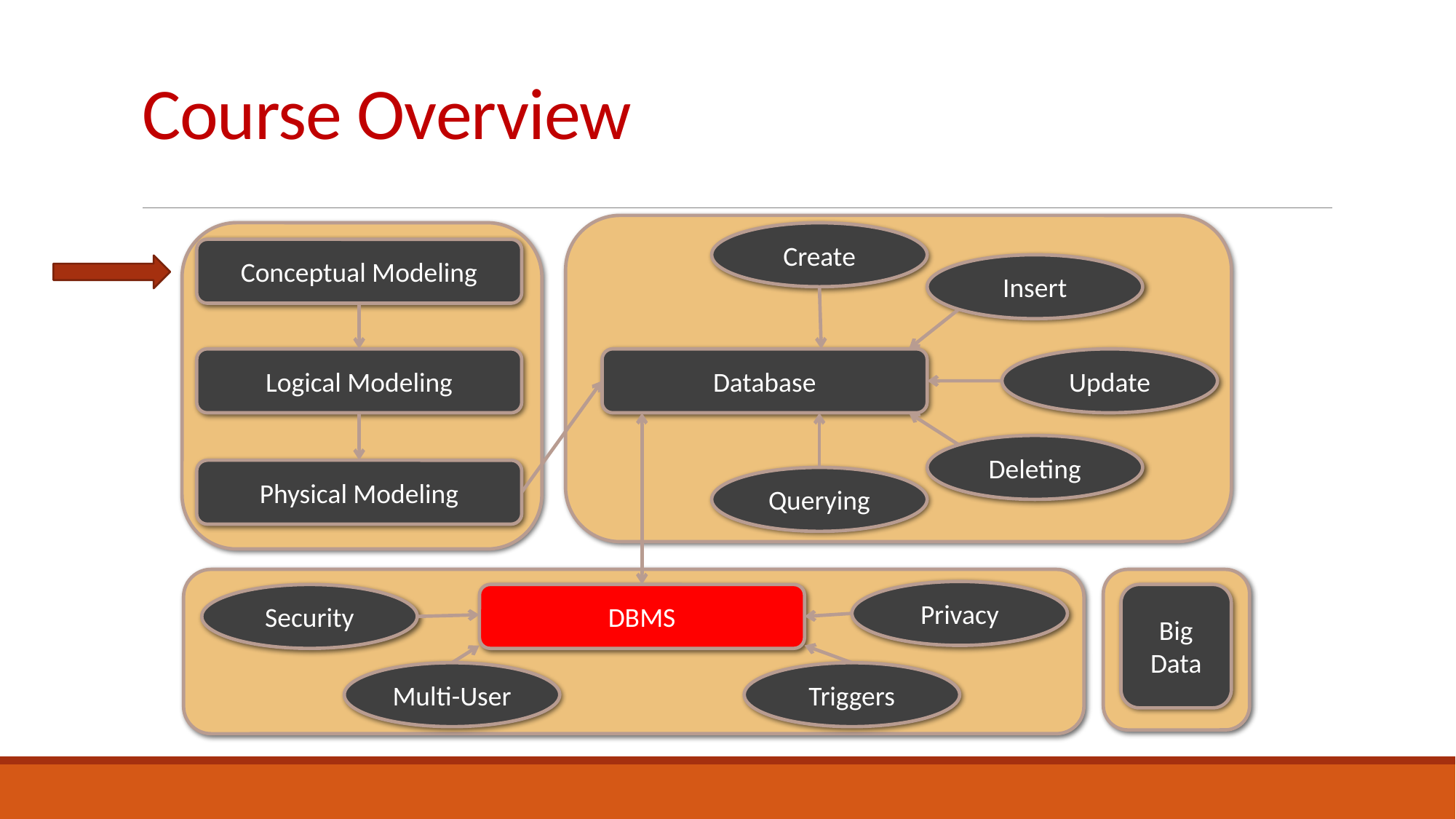

# Course Overview

Create
Conceptual Modeling
Insert

Logical Modeling
Database
Update
Deleting
Physical Modeling
Querying

Privacy
Security
DBMS
Big Data
Multi-User
Triggers